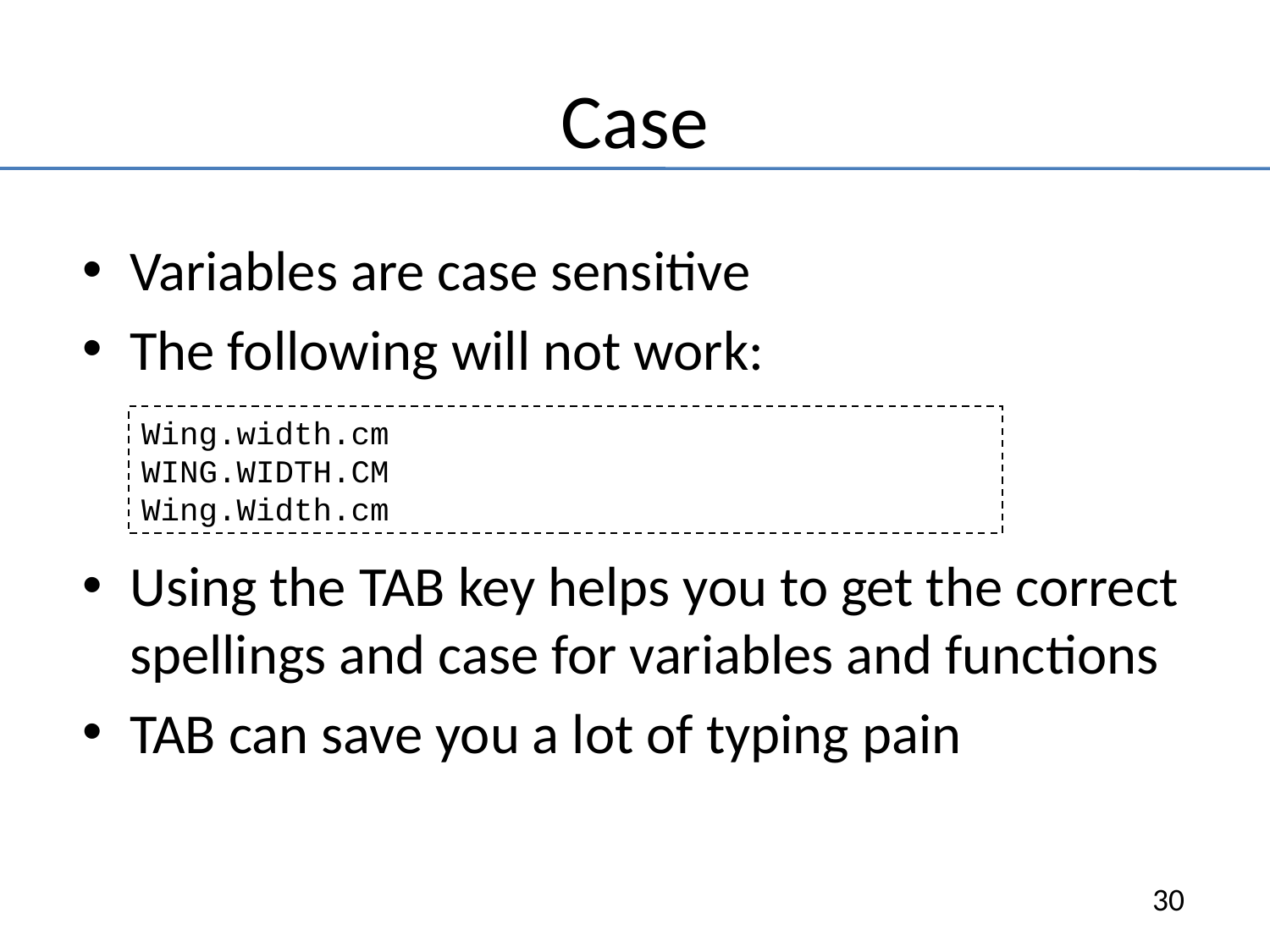

# Case
Variables are case sensitive
The following will not work:

Using the TAB key helps you to get the correct spellings and case for variables and functions
TAB can save you a lot of typing pain
Wing.width.cm
WING.WIDTH.CM
Wing.Width.cm
1.2
30